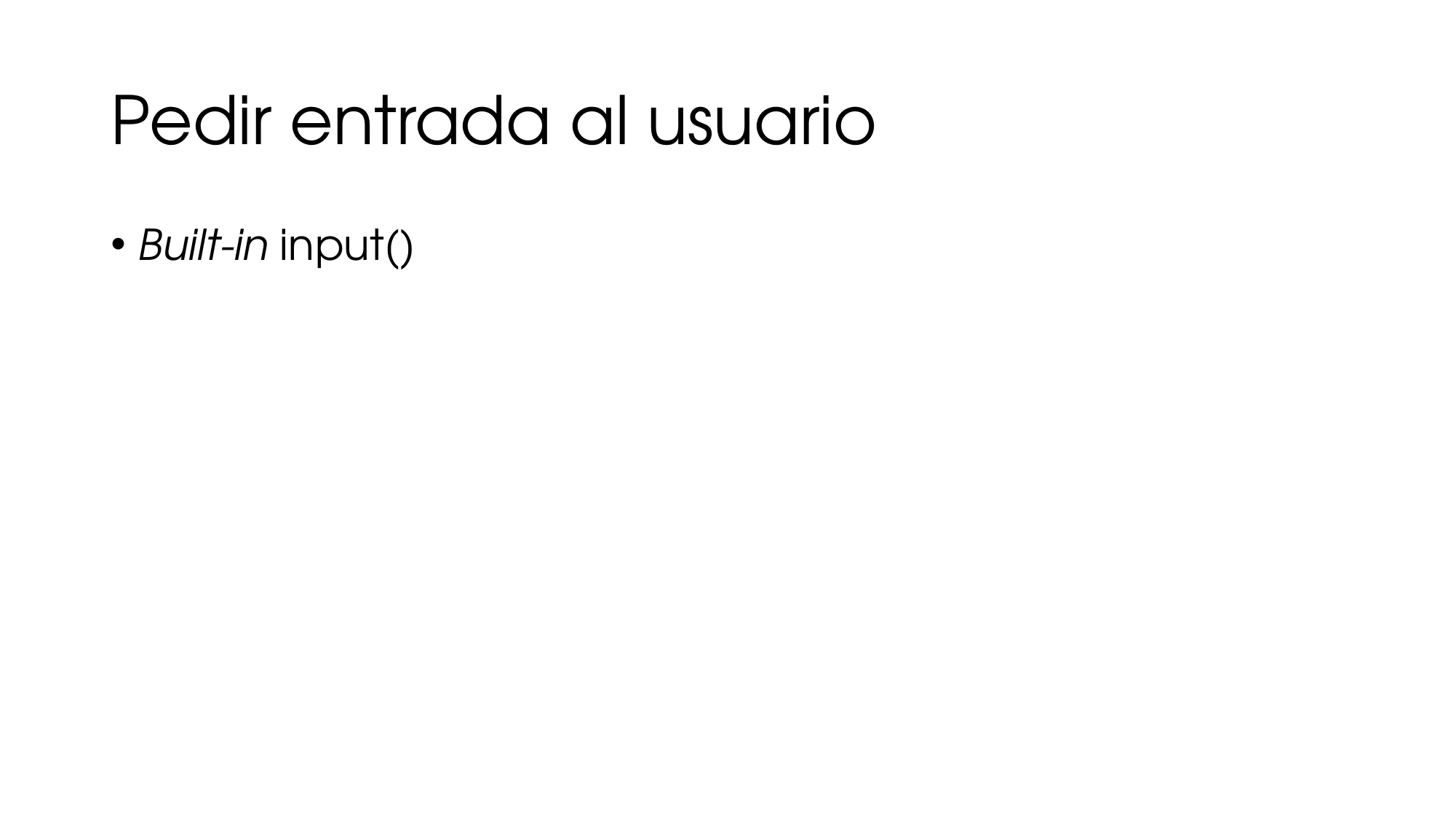

# Pedir entrada al usuario
Built-in input()